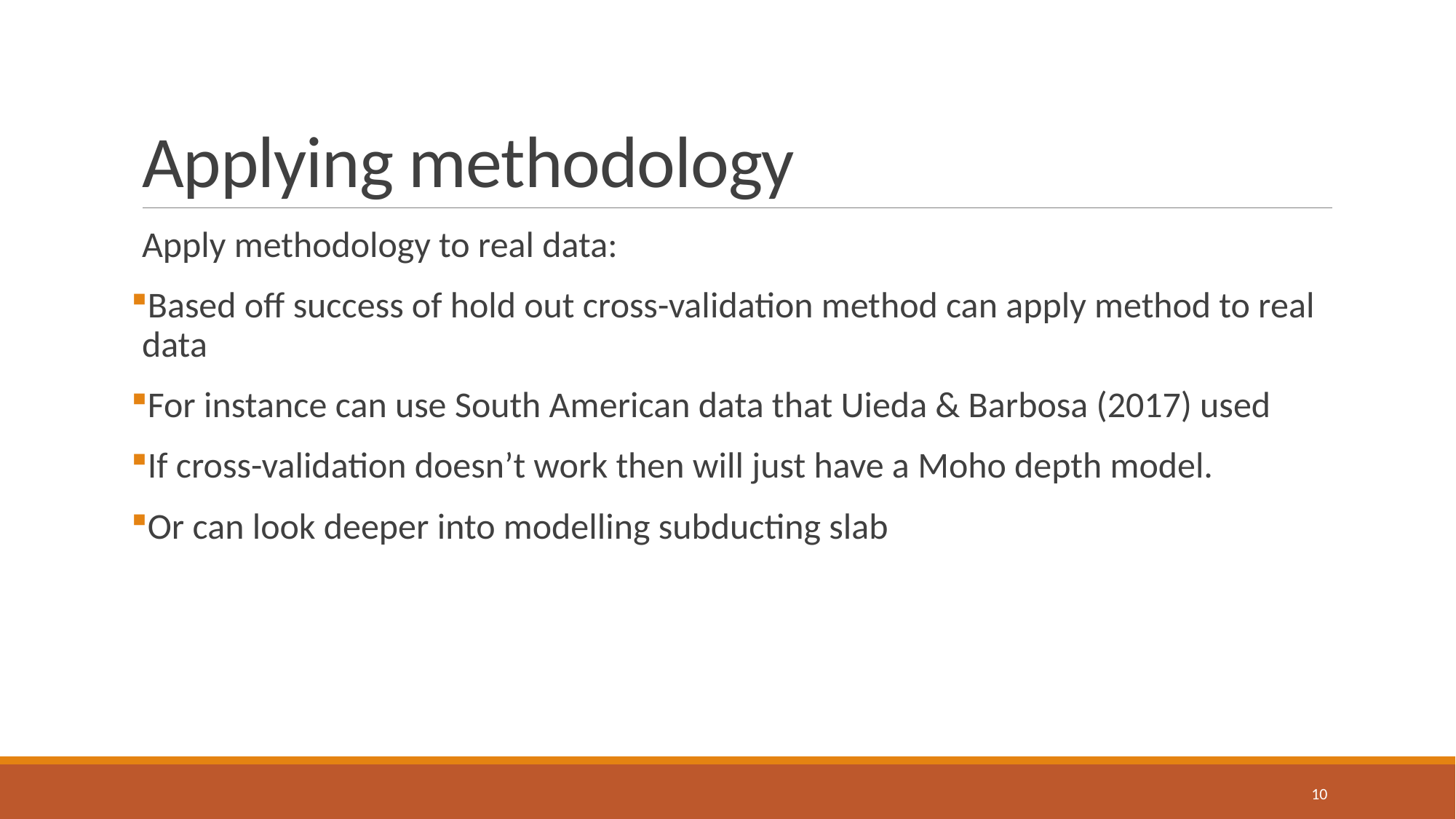

# Applying methodology
Apply methodology to real data:
Based off success of hold out cross-validation method can apply method to real data
For instance can use South American data that Uieda & Barbosa (2017) used
If cross-validation doesn’t work then will just have a Moho depth model.
Or can look deeper into modelling subducting slab
10